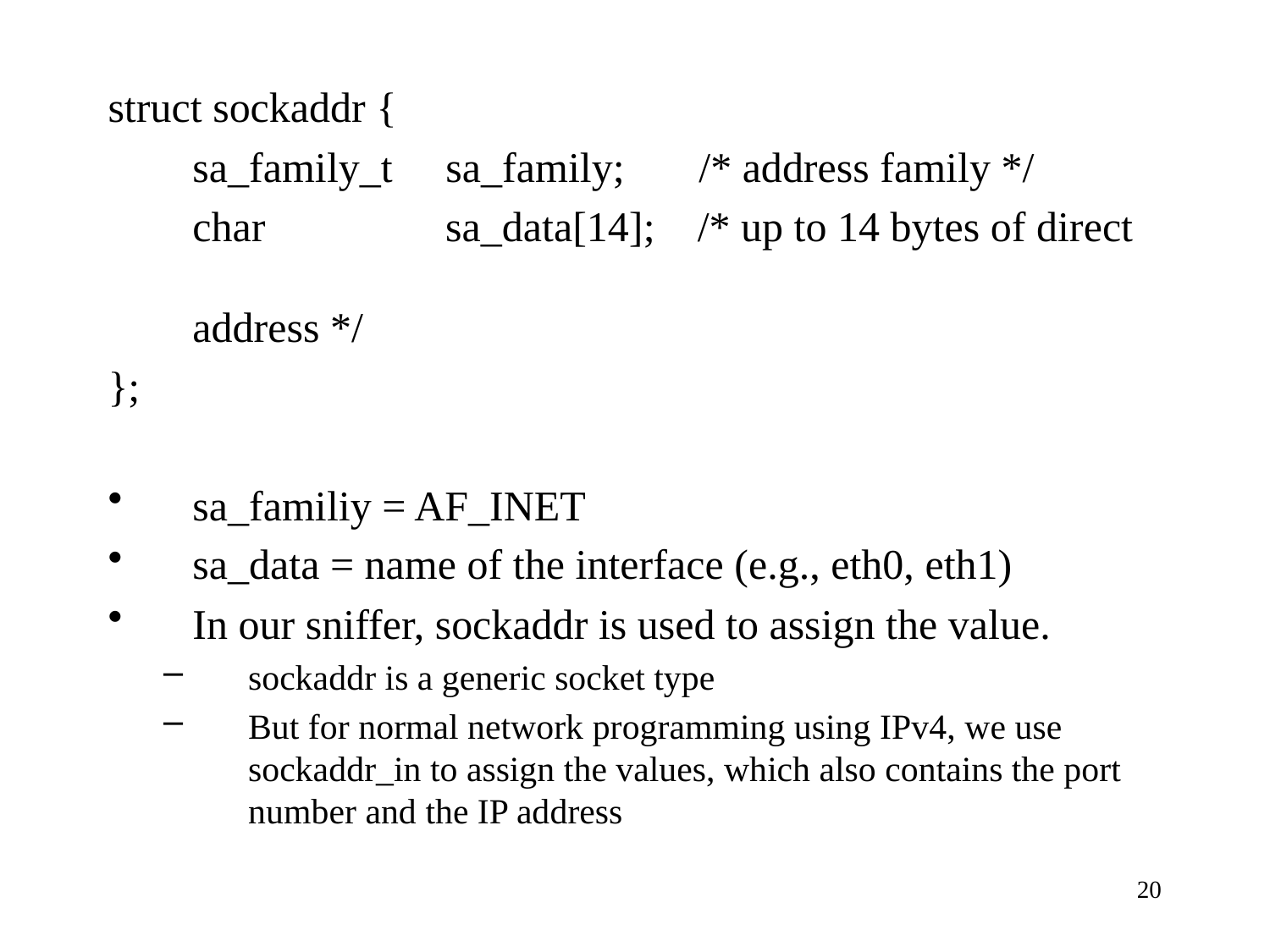

struct sockaddr {
        sa_family_t     sa_family;       /* address family */
        char                 sa_data[14];    /* up to 14 bytes of direct                                 					address */
};

sa_familiy = AF_INET
sa_data = name of the interface (e.g., eth0, eth1)
In our sniffer, sockaddr is used to assign the value.
sockaddr is a generic socket type
But for normal network programming using IPv4, we use sockaddr_in to assign the values, which also contains the port number and the IP address

20